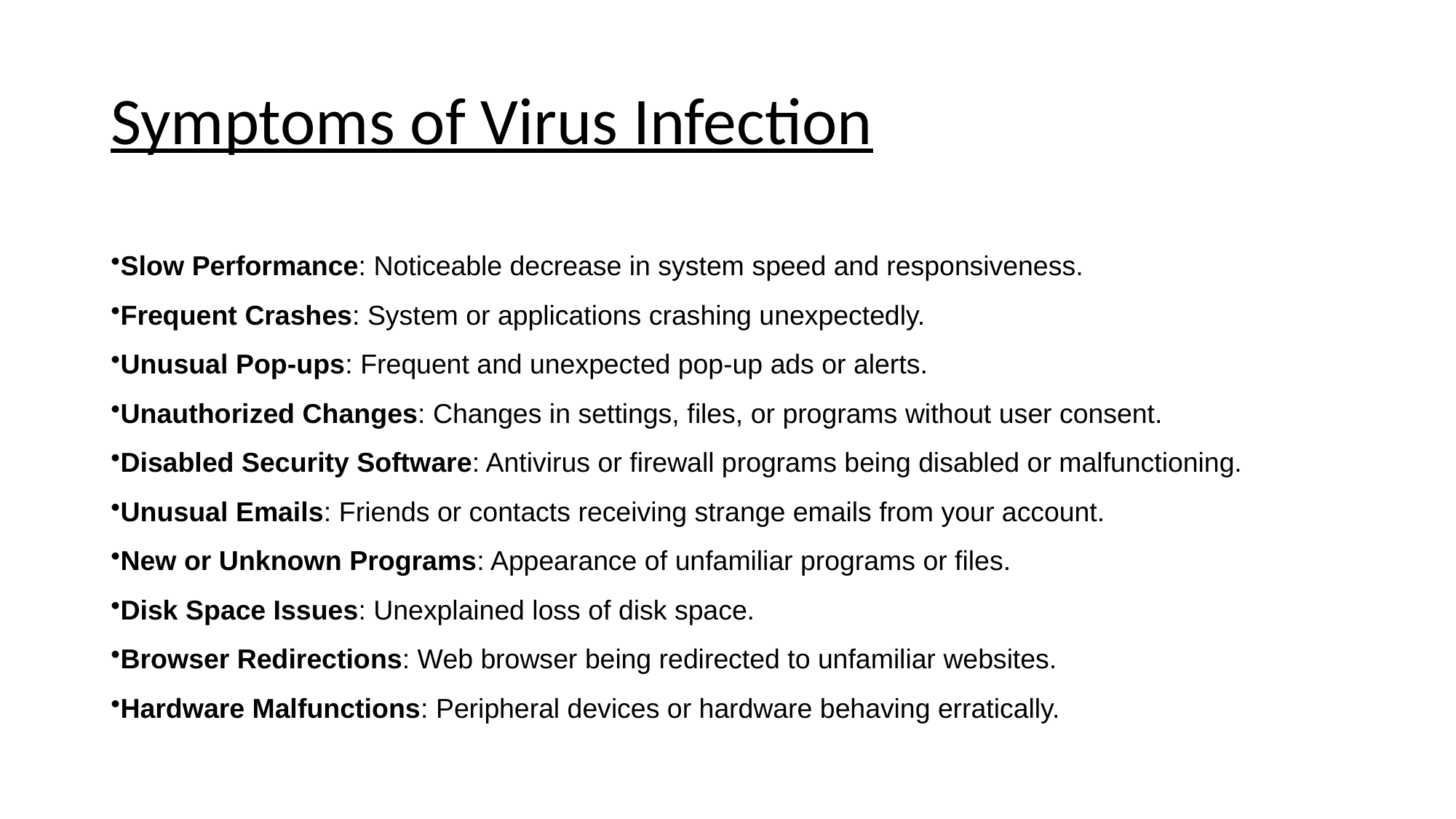

# Symptoms of Virus Infection
Slow Performance: Noticeable decrease in system speed and responsiveness.
Frequent Crashes: System or applications crashing unexpectedly.
Unusual Pop-ups: Frequent and unexpected pop-up ads or alerts.
Unauthorized Changes: Changes in settings, files, or programs without user consent.
Disabled Security Software: Antivirus or firewall programs being disabled or malfunctioning.
Unusual Emails: Friends or contacts receiving strange emails from your account.
New or Unknown Programs: Appearance of unfamiliar programs or files.
Disk Space Issues: Unexplained loss of disk space.
Browser Redirections: Web browser being redirected to unfamiliar websites.
Hardware Malfunctions: Peripheral devices or hardware behaving erratically.